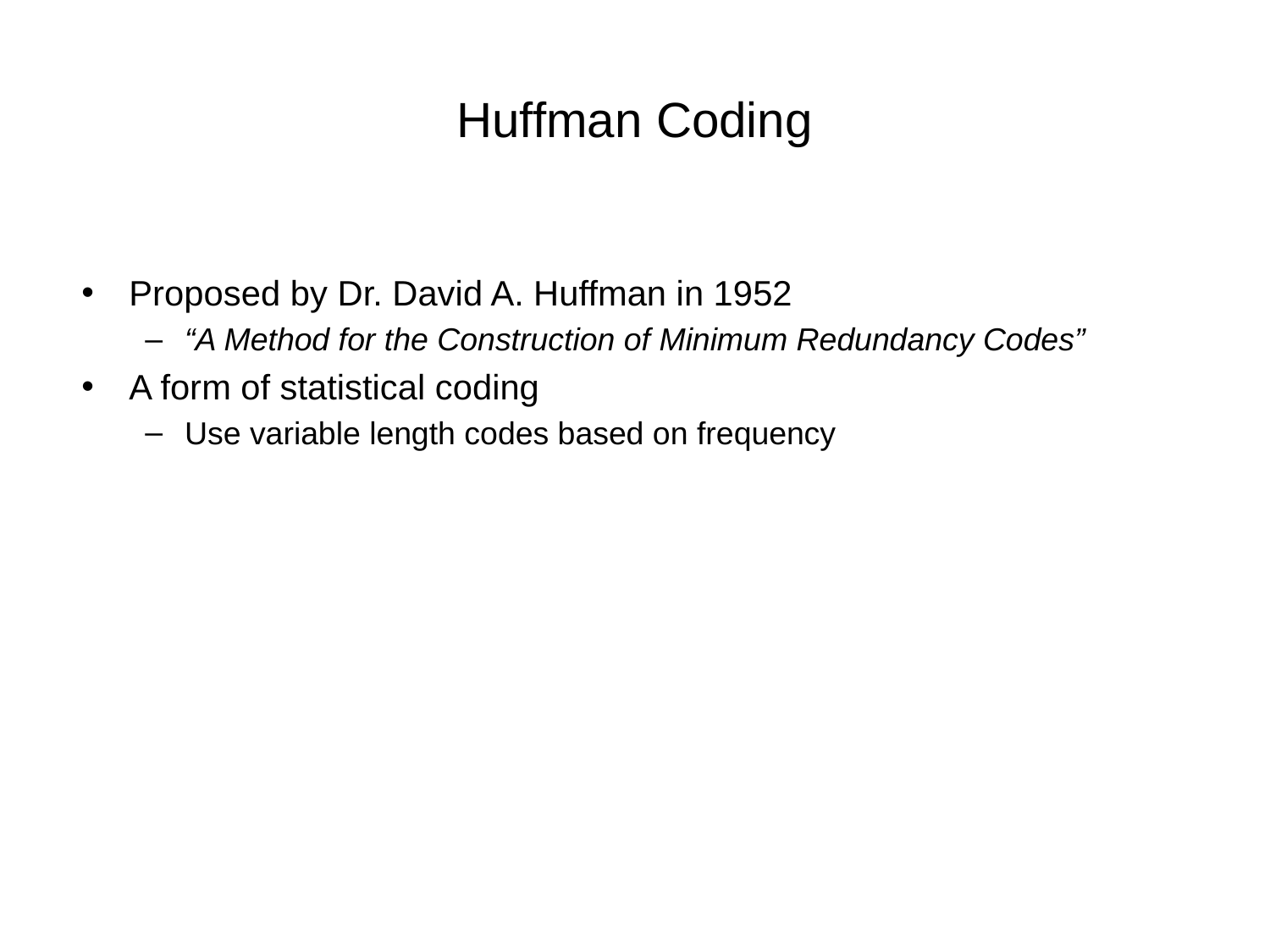

# Huffman Coding
Proposed by Dr. David A. Huffman in 1952
“A Method for the Construction of Minimum Redundancy Codes”
A form of statistical coding
Use variable length codes based on frequency